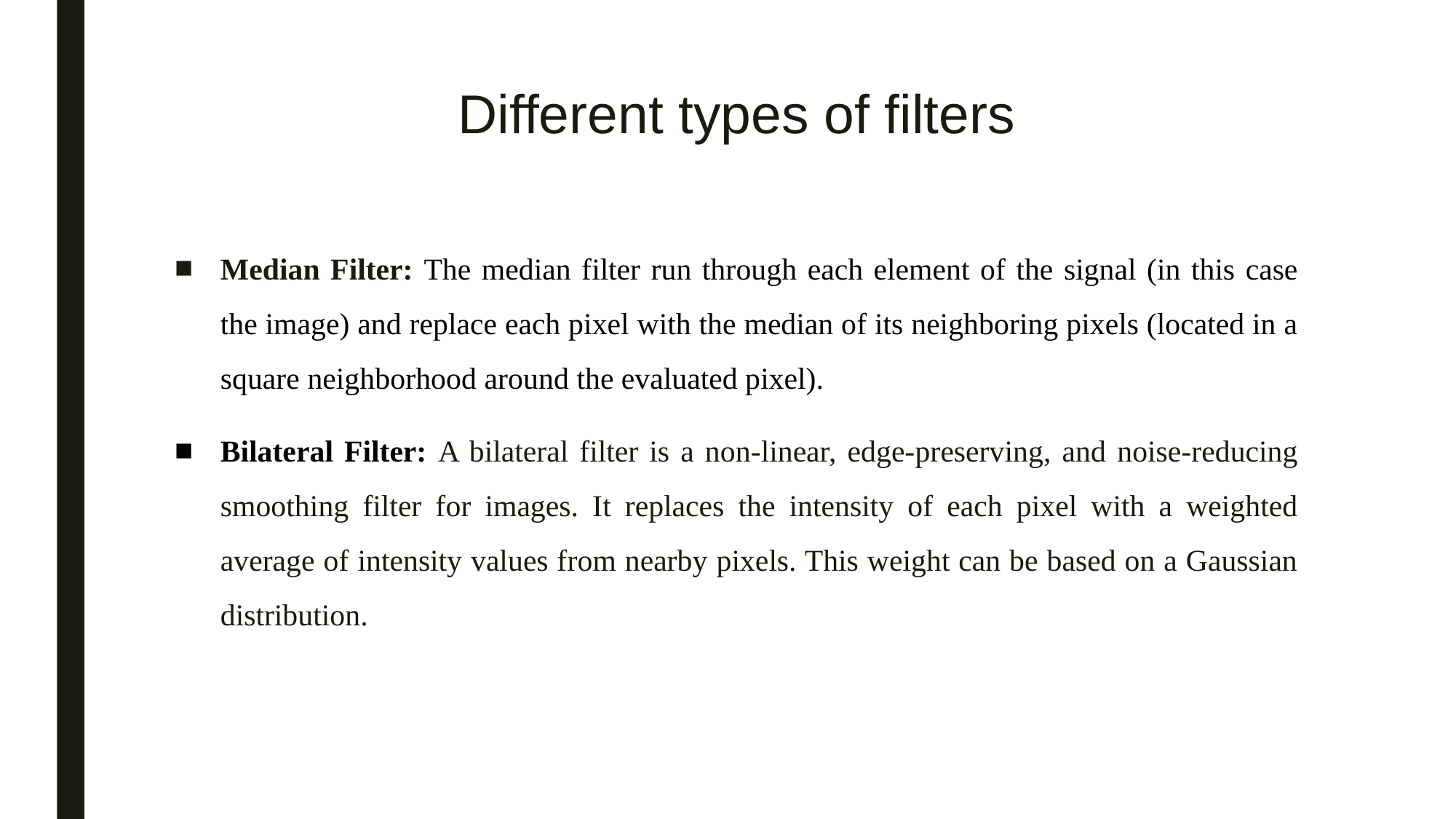

# Different types of filters
Median Filter: The median filter run through each element of the signal (in this case the image) and replace each pixel with the median of its neighboring pixels (located in a square neighborhood around the evaluated pixel).
Bilateral Filter: A bilateral filter is a non-linear, edge-preserving, and noise-reducing smoothing filter for images. It replaces the intensity of each pixel with a weighted average of intensity values from nearby pixels. This weight can be based on a Gaussian distribution.